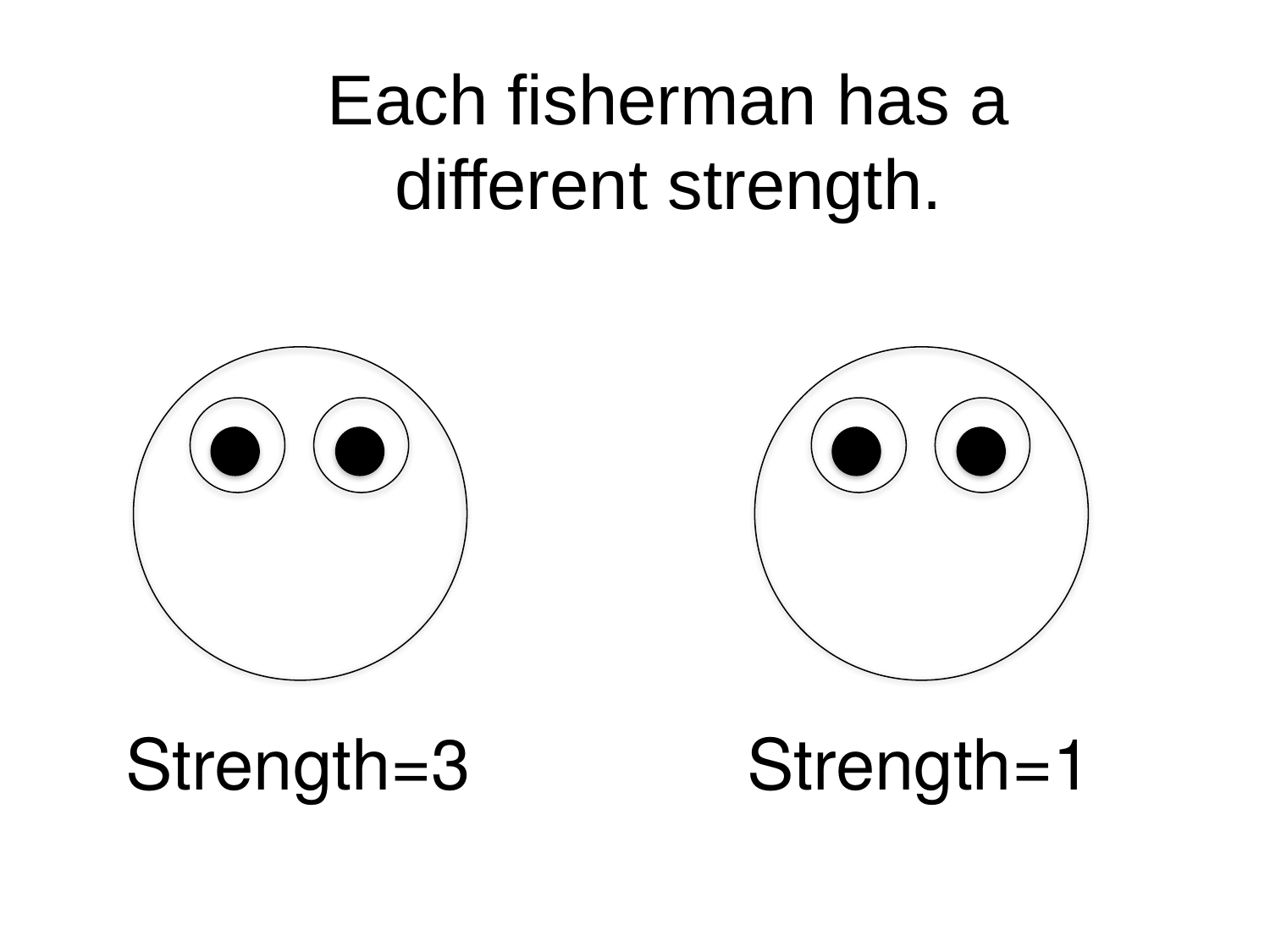

Each fisherman has a different strength.

Strength=3
Strength=1